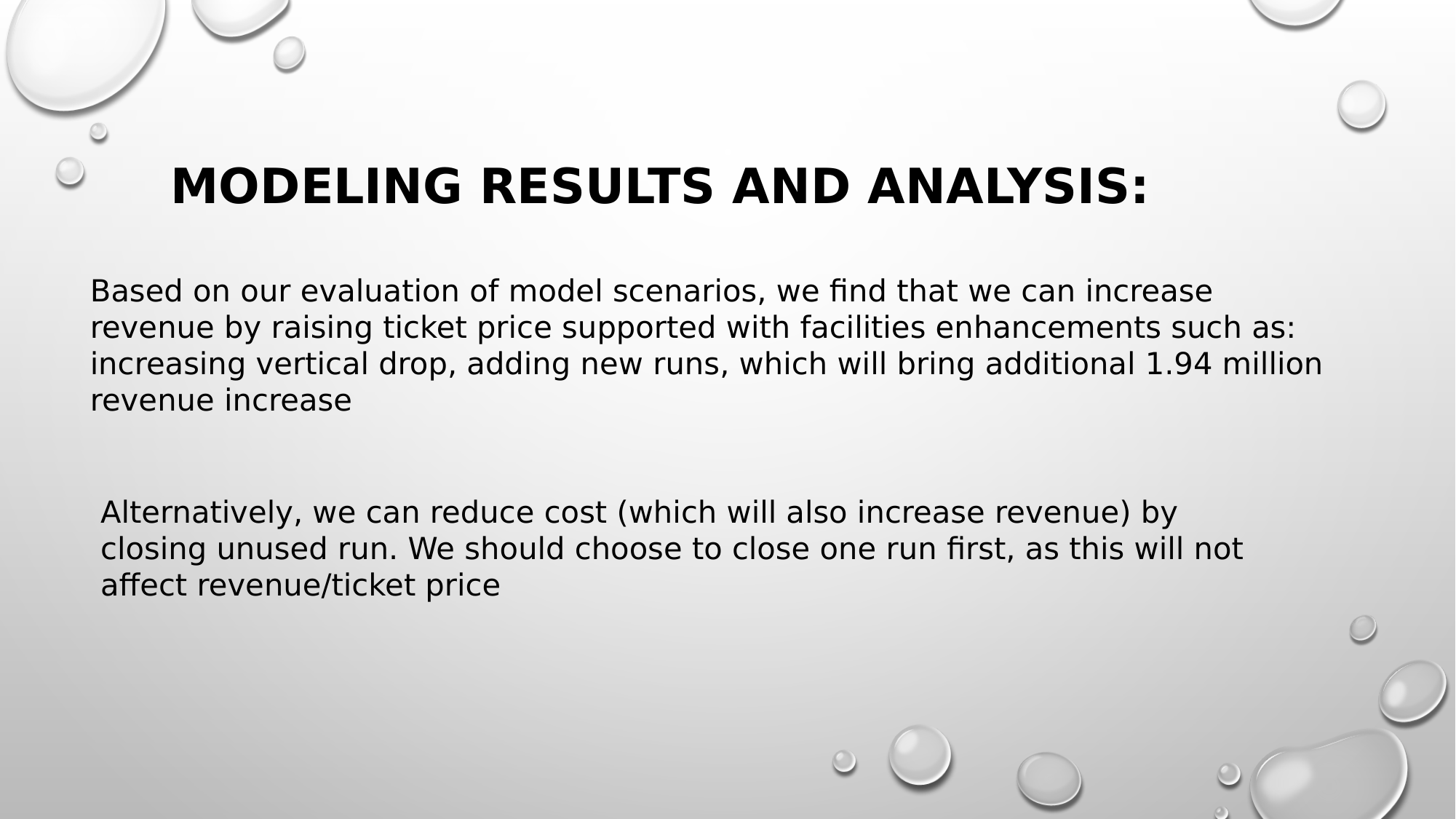

MODELING RESULTS AND ANALYSIS:
Based on our evaluation of model scenarios, we find that we can increase revenue by raising ticket price supported with facilities enhancements such as: increasing vertical drop, adding new runs, which will bring additional 1.94 million revenue increase
Alternatively, we can reduce cost (which will also increase revenue) by closing unused run. We should choose to close one run first, as this will not affect revenue/ticket price